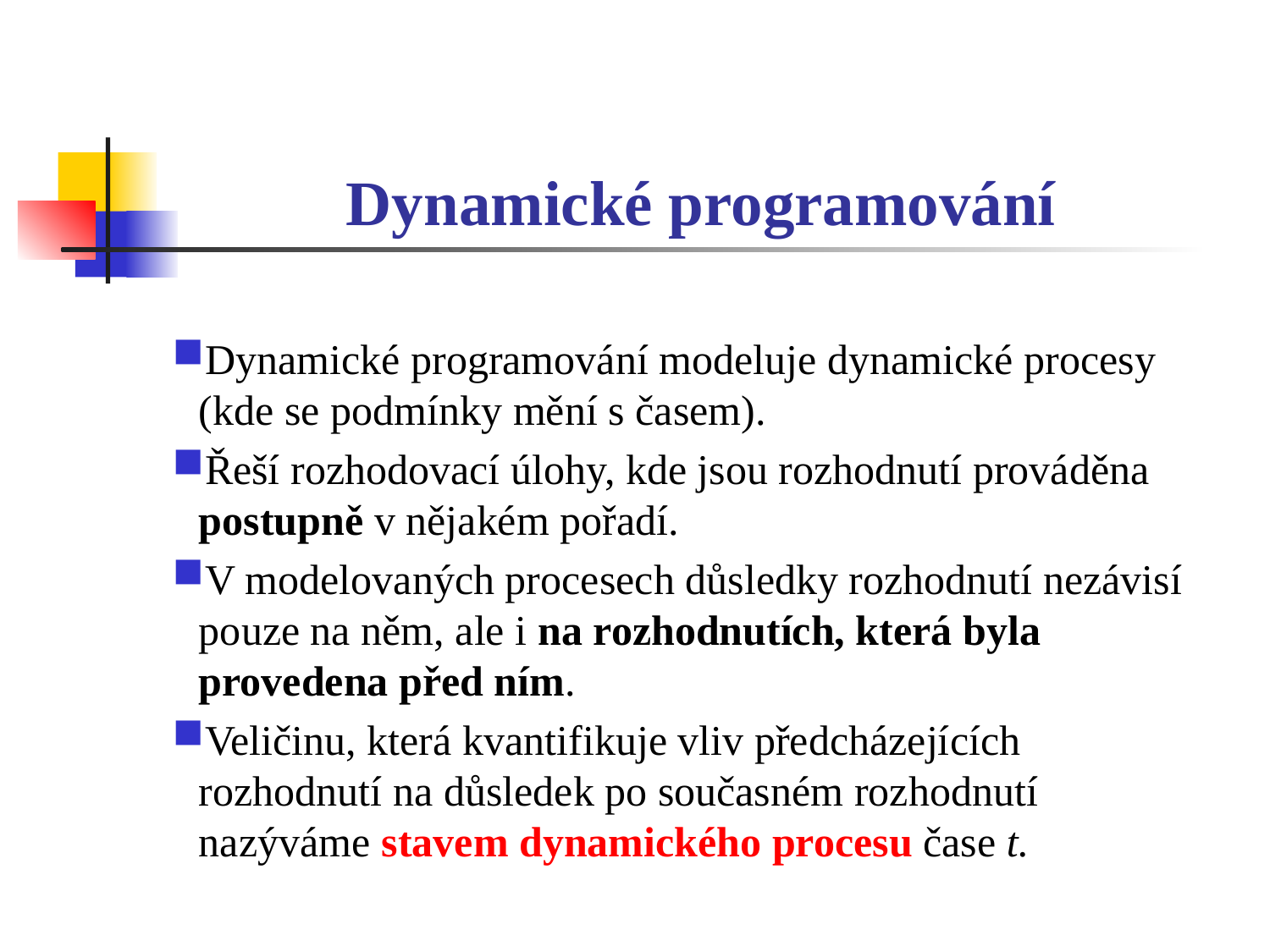

# Dynamické programování
Dynamické programování modeluje dynamické procesy (kde se podmínky mění s časem).
Řeší rozhodovací úlohy, kde jsou rozhodnutí prováděna postupně v nějakém pořadí.
V modelovaných procesech důsledky rozhodnutí nezávisí pouze na něm, ale i na rozhodnutích, která byla provedena před ním.
Veličinu, která kvantifikuje vliv předcházejících rozhodnutí na důsledek po současném rozhodnutí nazýváme stavem dynamického procesu čase t.